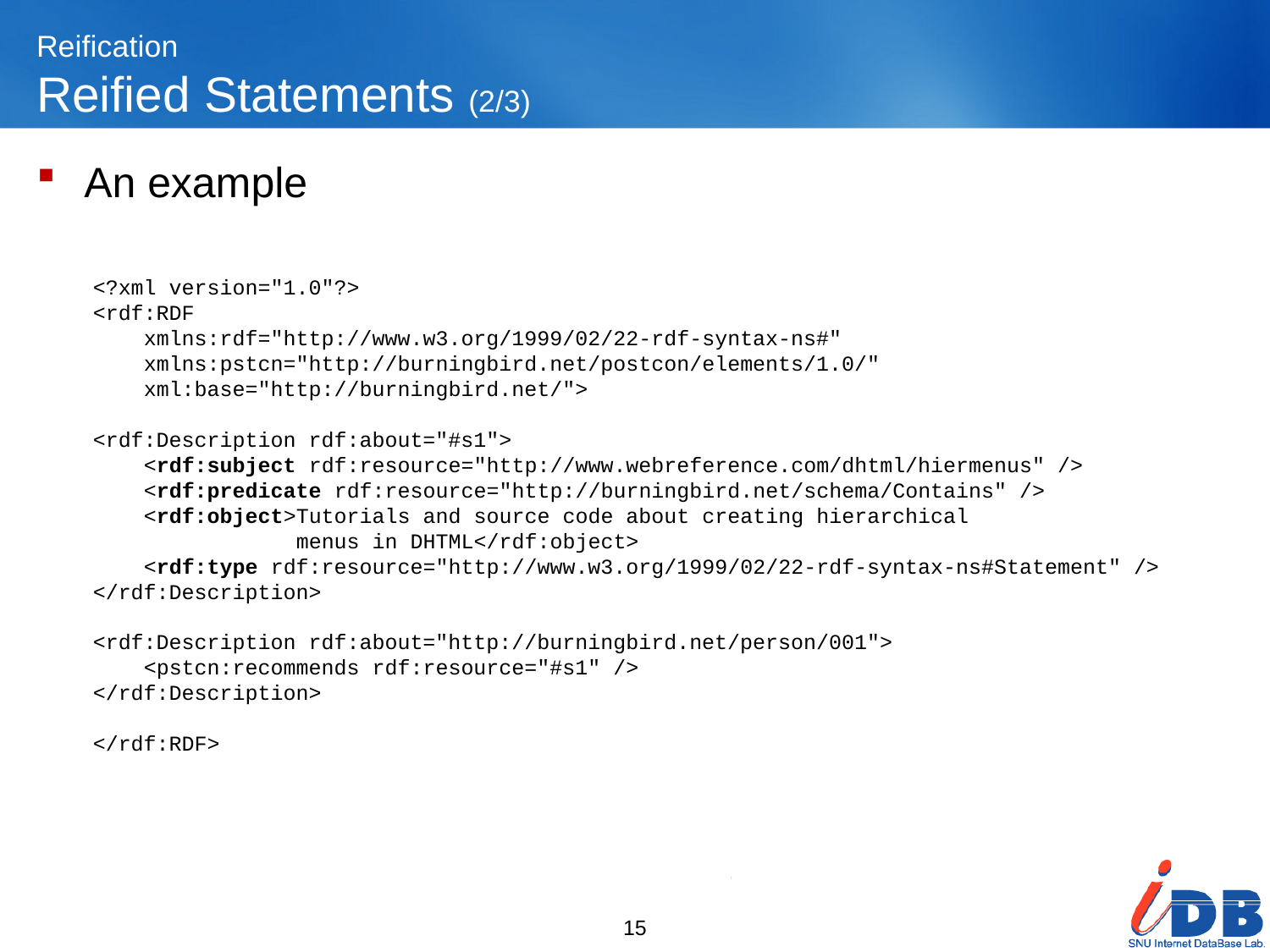

# Reification Reified Statements (2/3)
An example

<?xml version="1.0"?>
<rdf:RDF
    xmlns:rdf="http://www.w3.org/1999/02/22-rdf-syntax-ns#"
    xmlns:pstcn="http://burningbird.net/postcon/elements/1.0/"
    xml:base="http://burningbird.net/">

<rdf:Description rdf:about="#s1">
    <rdf:subject rdf:resource="http://www.webreference.com/dhtml/hiermenus" />
    <rdf:predicate rdf:resource="http://burningbird.net/schema/Contains" />
    <rdf:object>Tutorials and source code about creating hierarchical
                menus in DHTML</rdf:object>
    <rdf:type rdf:resource="http://www.w3.org/1999/02/22-rdf-syntax-ns#Statement" />
</rdf:Description>

<rdf:Description rdf:about="http://burningbird.net/person/001">
    <pstcn:recommends rdf:resource="#s1" />
</rdf:Description>

</rdf:RDF>
15